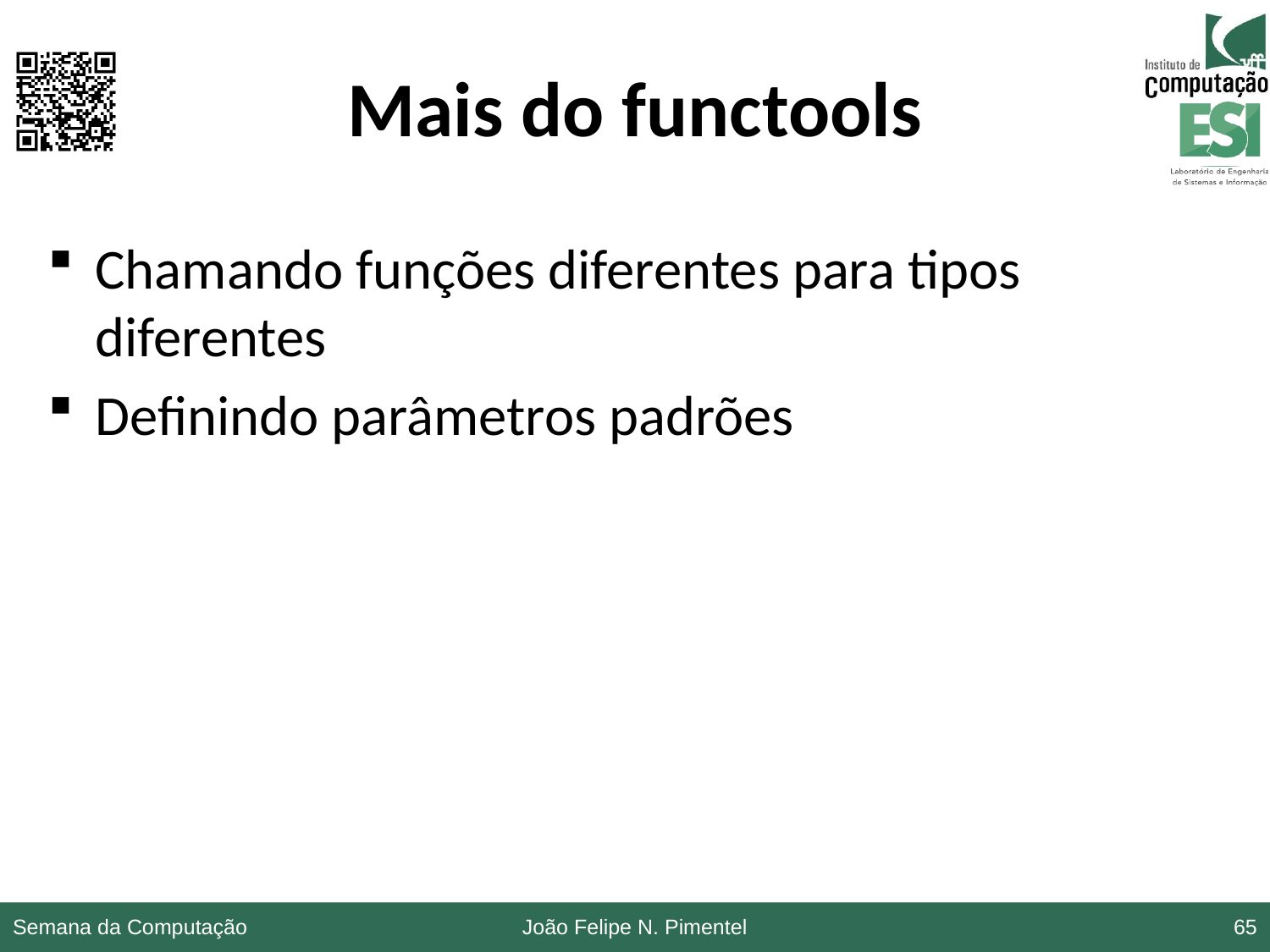

# Mais do functools
Chamando funções diferentes para tipos diferentes
Definindo parâmetros padrões
Semana da Computação
João Felipe N. Pimentel
65